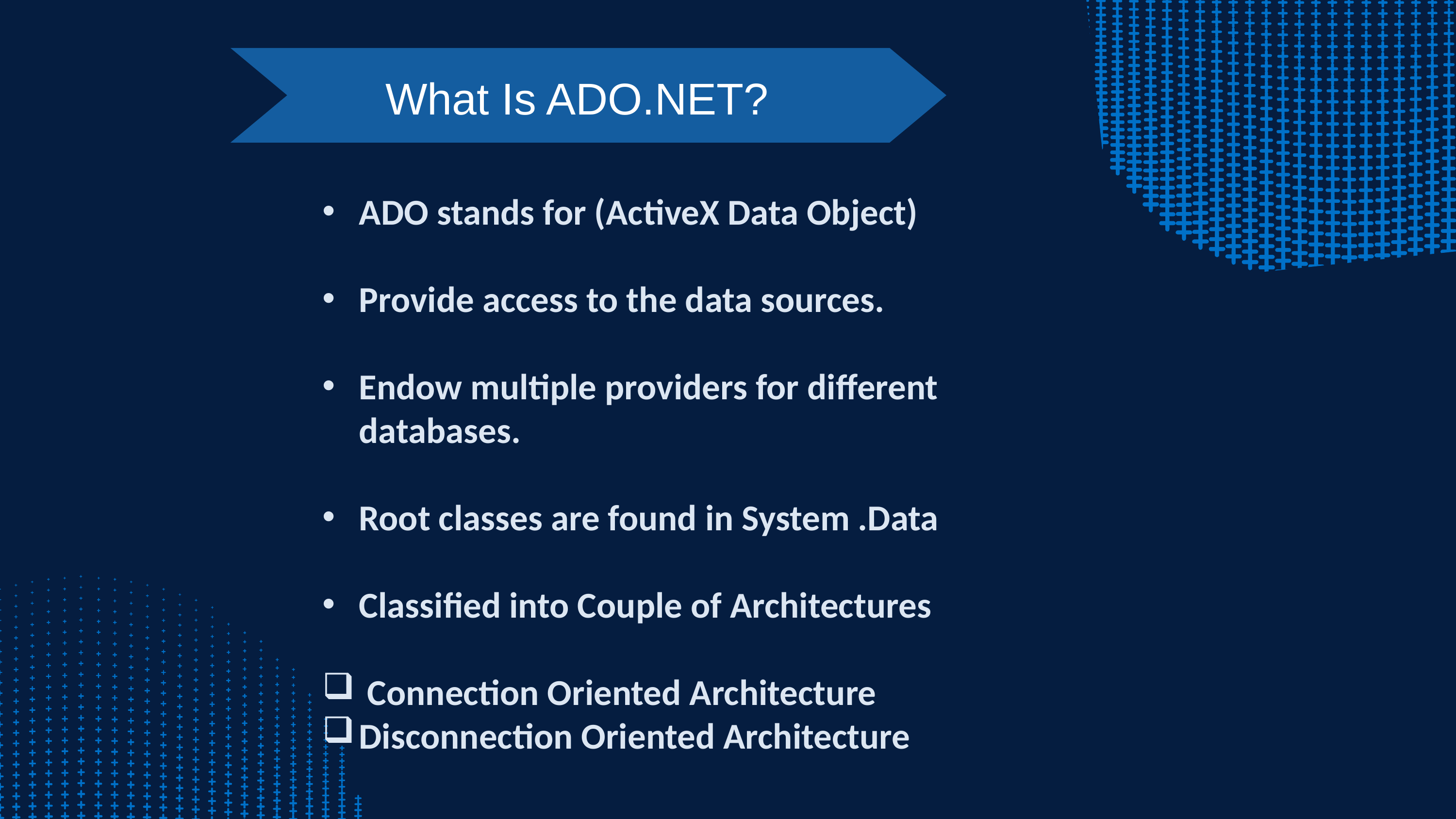

What Is ADO.NET?

ADO stands for (ActiveX Data Object)

Provide access to the data sources.

Endow multiple providers for different databases.

Root classes are found in System .Data

Classified into Couple of Architectures

 Connection Oriented Architecture
Disconnection Oriented Architecture